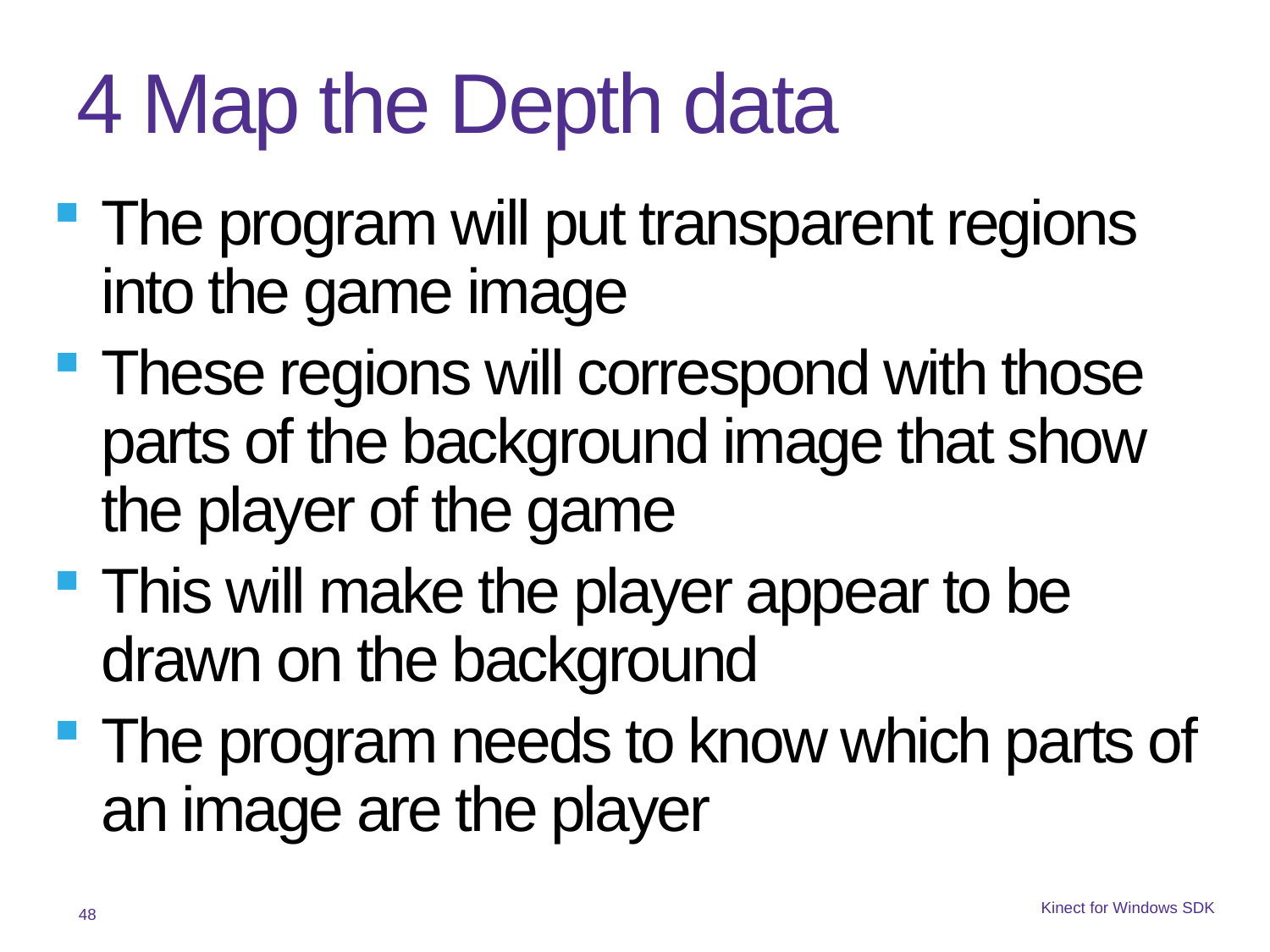

# 4 Map the Depth data
The program will put transparent regions into the game image
These regions will correspond with those parts of the background image that show the player of the game
This will make the player appear to be drawn on the background
The program needs to know which parts of an image are the player
48